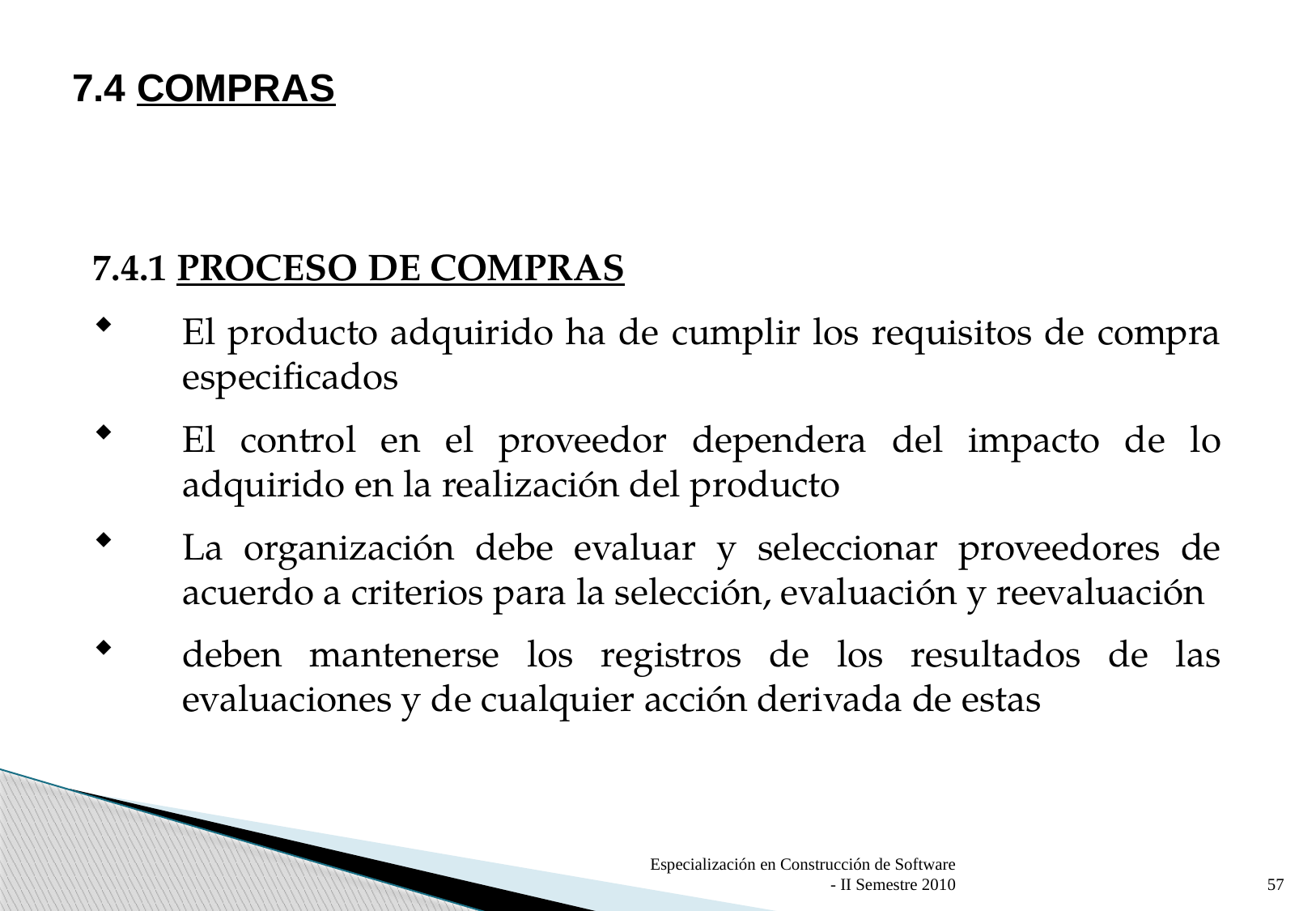

7.4 COMPRAS
7.4.1 PROCESO DE COMPRAS
El producto adquirido ha de cumplir los requisitos de compra especificados
El control en el proveedor dependera del impacto de lo adquirido en la realización del producto
La organización debe evaluar y seleccionar proveedores de acuerdo a criterios para la selección, evaluación y reevaluación
deben mantenerse los registros de los resultados de las evaluaciones y de cualquier acción derivada de estas

Especialización en Construcción de Software - II Semestre 2010
57